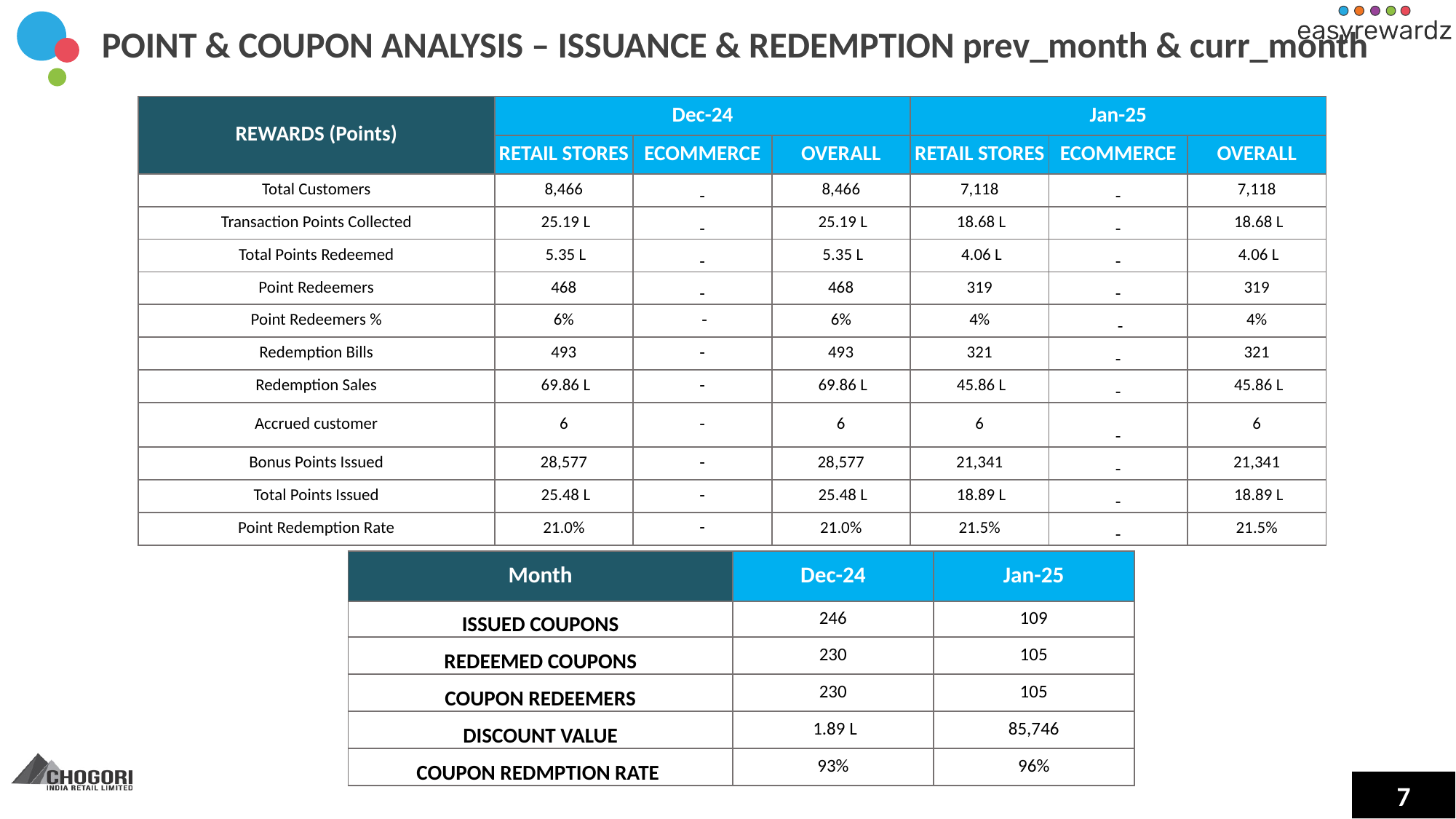

POINT & COUPON ANALYSIS – ISSUANCE & REDEMPTION prev_month & curr_month
| REWARDS (Points) | Dec-24 |  |  | Jan-25 |  |  |
| --- | --- | --- | --- | --- | --- | --- |
|  | RETAIL STORES | ECOMMERCE | OVERALL | RETAIL STORES | ECOMMERCE | OVERALL |
| Total Customers | 8,466 | - | 8,466 | 7,118 | - | 7,118 |
| Transaction Points Collected | 25.19 L | - | 25.19 L | 18.68 L | - | 18.68 L |
| Total Points Redeemed | 5.35 L | - | 5.35 L | 4.06 L | - | 4.06 L |
| Point Redeemers | 468 | - | 468 | 319 | - | 319 |
| Point Redeemers % | 6% | - | 6% | 4% | - | 4% |
| Redemption Bills | 493 | - | 493 | 321 | - | 321 |
| Redemption Sales | 69.86 L | - | 69.86 L | 45.86 L | - | 45.86 L |
| Accrued customer | 6 | - | 6 | 6 | - | 6 |
| Bonus Points Issued | 28,577 | - | 28,577 | 21,341 | - | 21,341 |
| Total Points Issued | 25.48 L | - | 25.48 L | 18.89 L | - | 18.89 L |
| Point Redemption Rate | 21.0% | - | 21.0% | 21.5% | - | 21.5% |
| Month | Dec-24 | Jan-25 |
| --- | --- | --- |
| ISSUED COUPONS | 246 | 109 |
| REDEEMED COUPONS | 230 | 105 |
| COUPON REDEEMERS | 230 | 105 |
| DISCOUNT VALUE | 1.89 L | 85,746 |
| COUPON REDMPTION RATE | 93% | 96% |